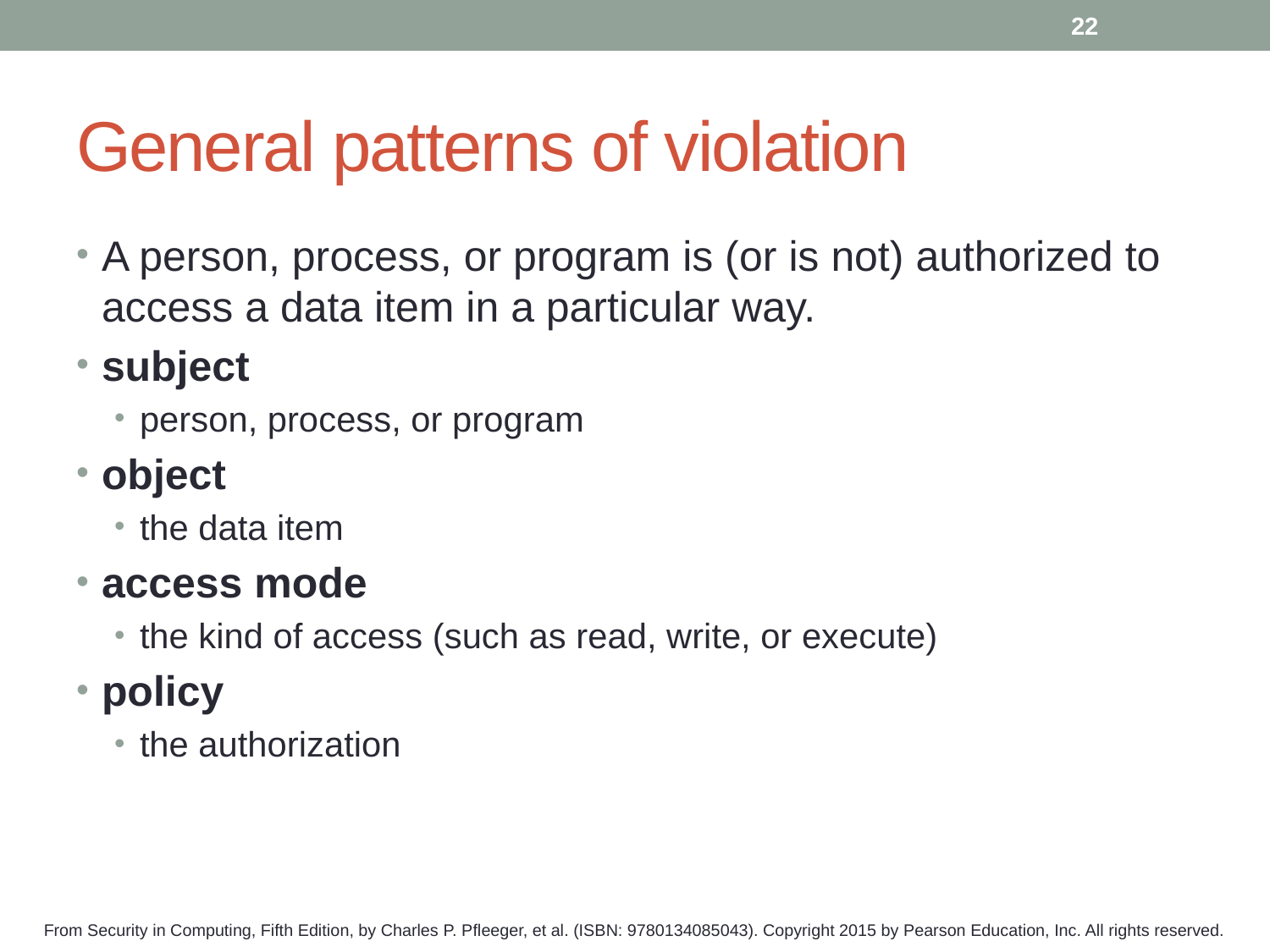

22
# General patterns of violation
A person, process, or program is (or is not) authorized to access a data item in a particular way.
subject
person, process, or program
object
the data item
access mode
the kind of access (such as read, write, or execute)
policy
the authorization
From Security in Computing, Fifth Edition, by Charles P. Pfleeger, et al. (ISBN: 9780134085043). Copyright 2015 by Pearson Education, Inc. All rights reserved.